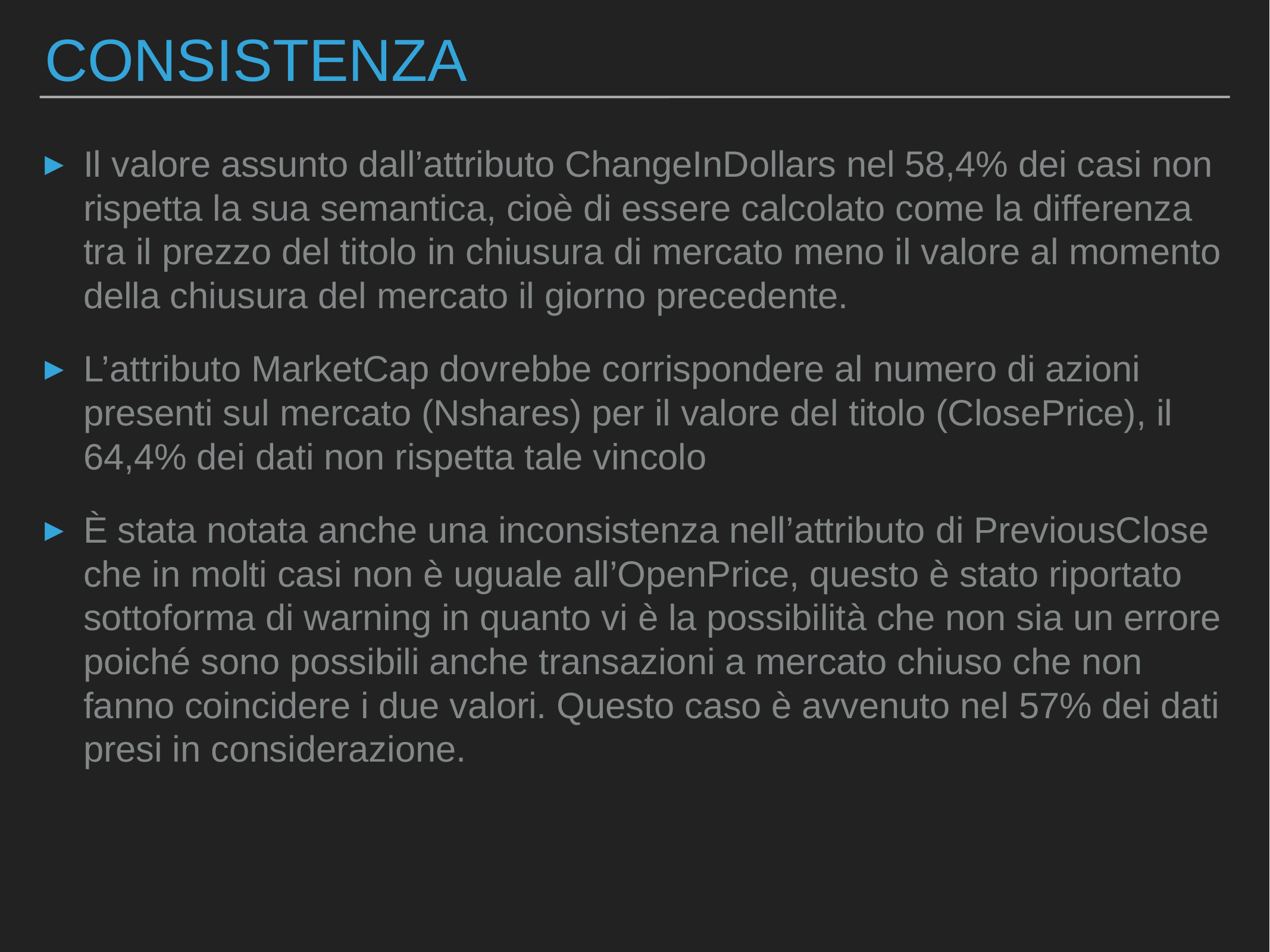

# CONSISTENZA
Il valore assunto dall’attributo ChangeInDollars nel 58,4% dei casi non rispetta la sua semantica, cioè di essere calcolato come la differenza tra il prezzo del titolo in chiusura di mercato meno il valore al momento della chiusura del mercato il giorno precedente.
L’attributo MarketCap dovrebbe corrispondere al numero di azioni presenti sul mercato (Nshares) per il valore del titolo (ClosePrice), il 64,4% dei dati non rispetta tale vincolo
È stata notata anche una inconsistenza nell’attributo di PreviousClose che in molti casi non è uguale all’OpenPrice, questo è stato riportato sottoforma di warning in quanto vi è la possibilità che non sia un errore poiché sono possibili anche transazioni a mercato chiuso che non fanno coincidere i due valori. Questo caso è avvenuto nel 57% dei dati presi in considerazione.